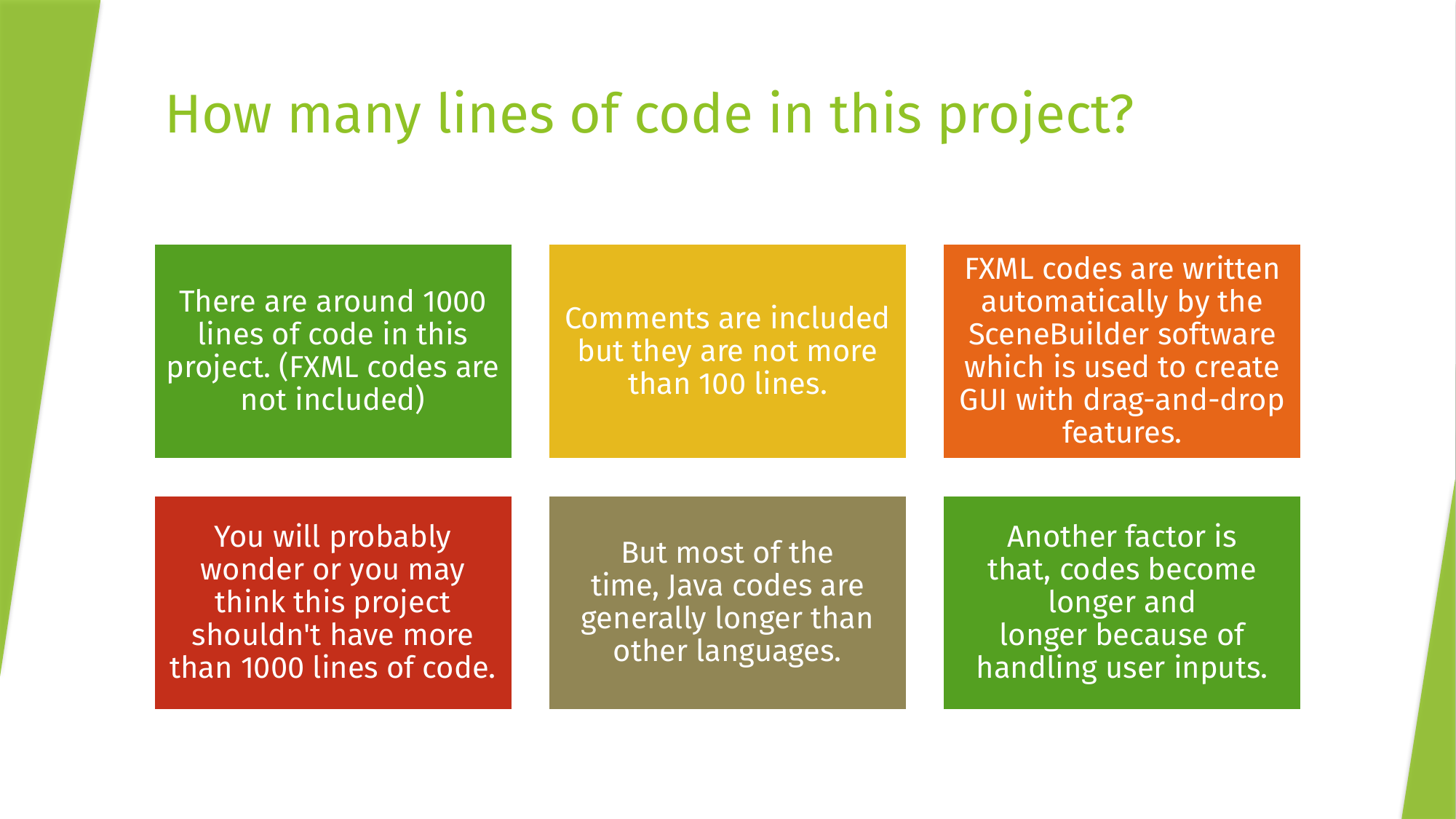

# How many lines of code in this project?
There are around 1000 lines of code in this project. (FXML codes are not included)
Comments are included but they are not more than 100 lines.
FXML codes are written automatically by the SceneBuilder software which is used to create GUI with drag-and-drop features.
You will probably wonder or you may think this project shouldn't have more than 1000 lines of code.
But most of the time, Java codes are generally longer than other languages.
Another factor is that, codes become longer and longer because of handling user inputs.